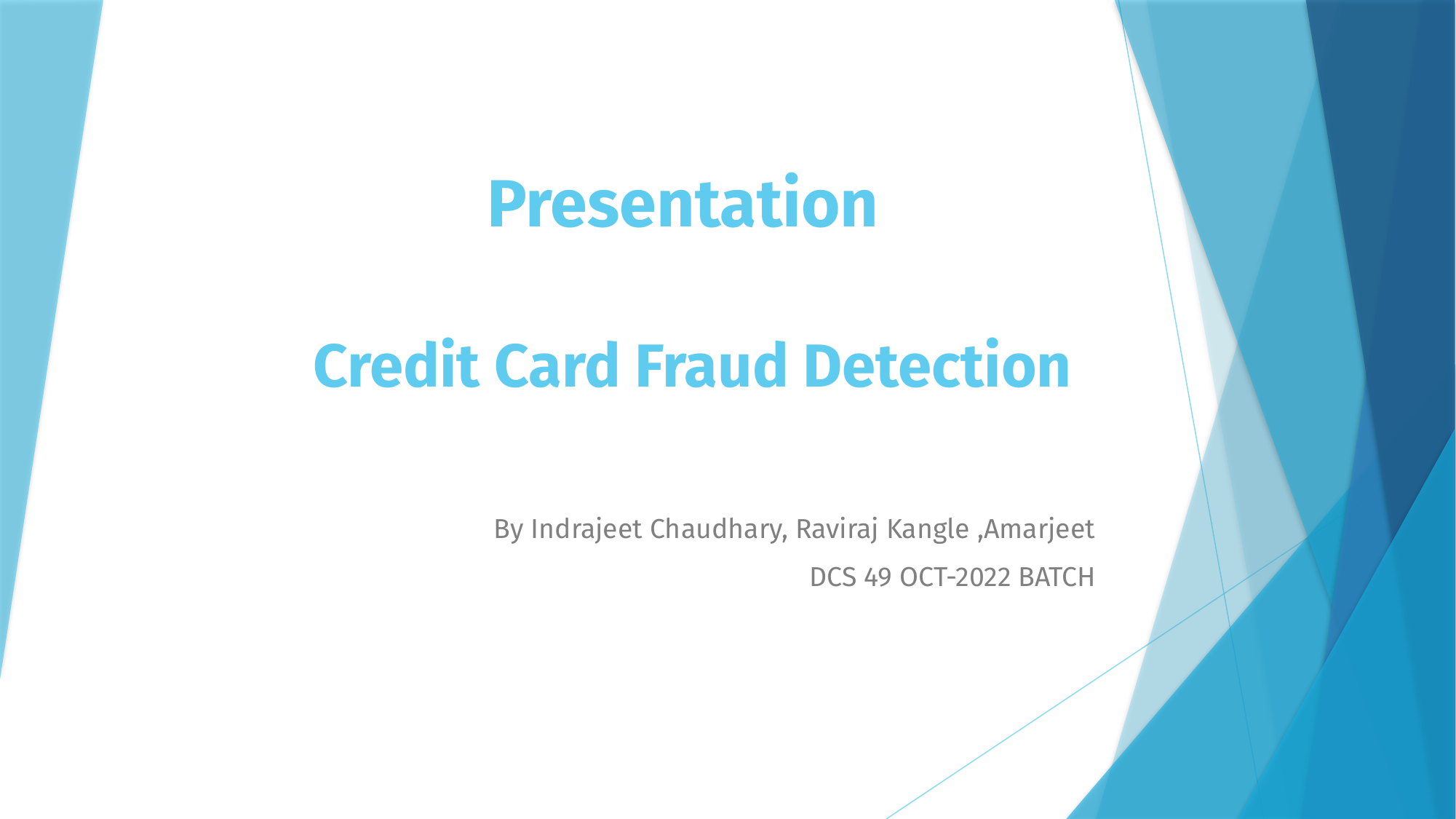

# Presentation Credit Card Fraud Detection
   By Indrajeet Chaudhary, Raviraj Kangle ,Amarjeet
DCS 49 OCT-2022 BATCH